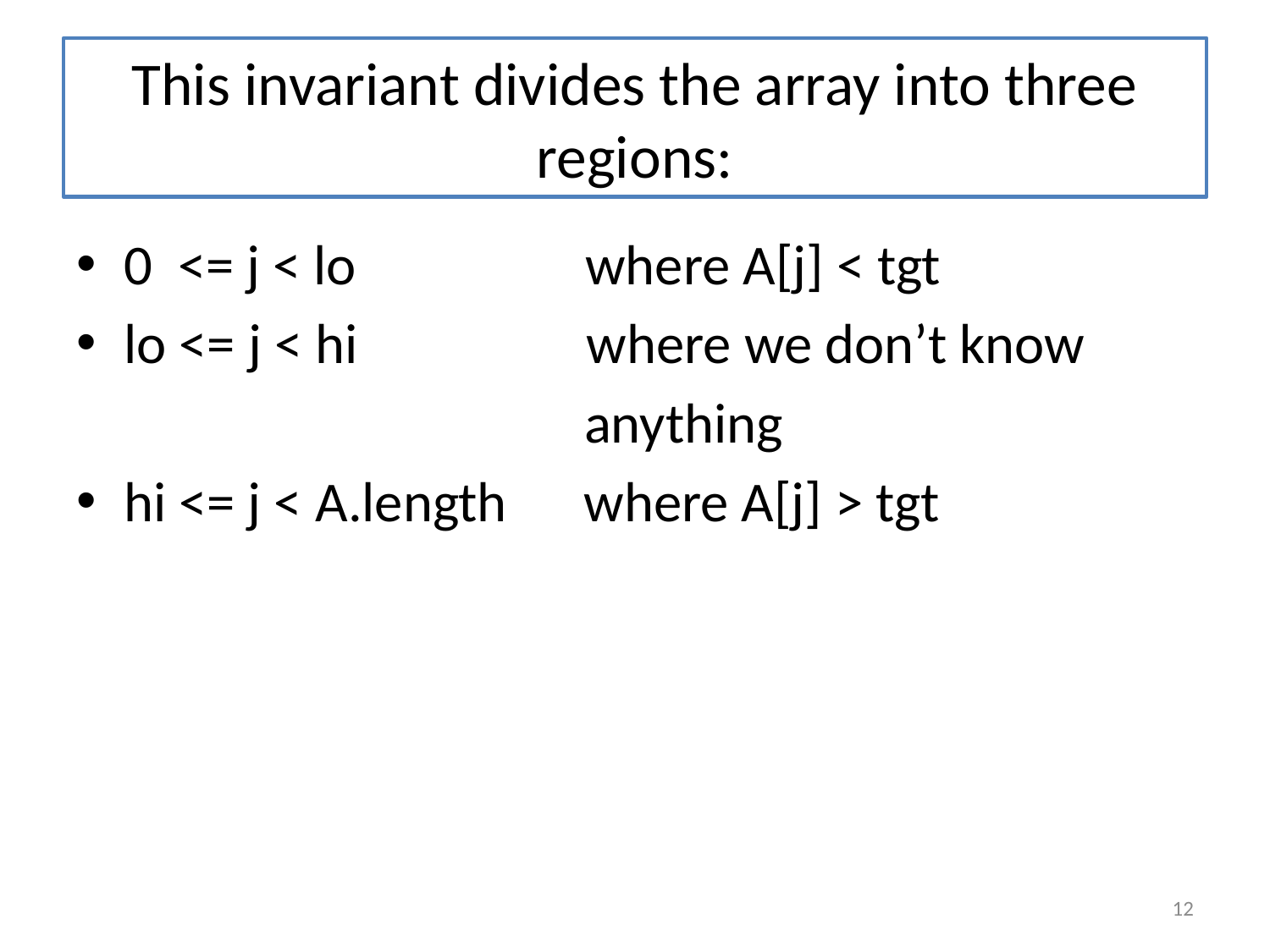

# This invariant divides the array into three regions:
0  <= j < lo                  where A[j] < tgt
lo <= j < hi                  where we don’t know
                                        anything
hi <= j < A.length      where A[j] > tgt
12